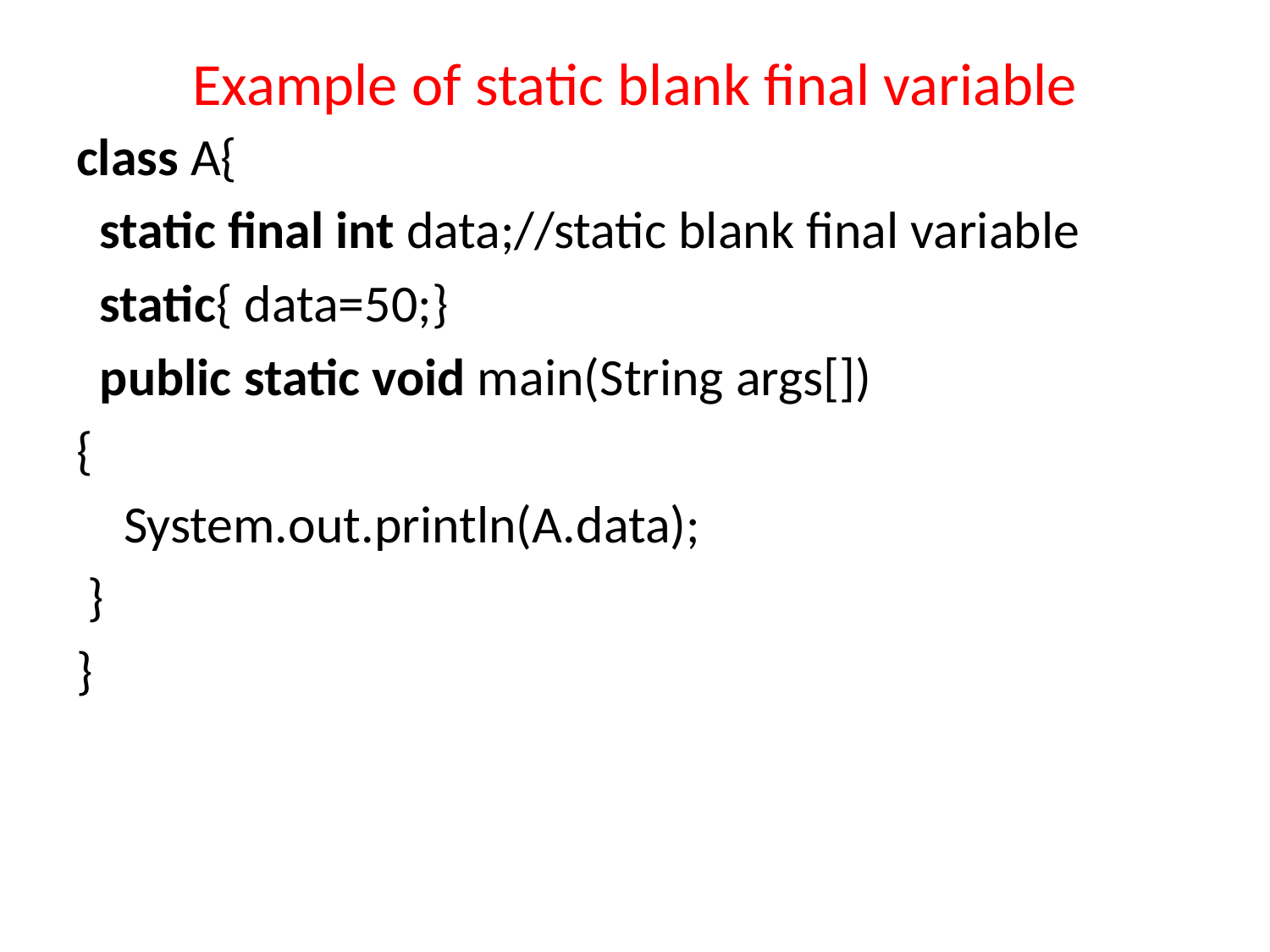

# Example of static blank final variable
class A{
  static final int data;//static blank final variable
  static{ data=50;}
  public static void main(String args[])
{
    System.out.println(A.data);
 }
}